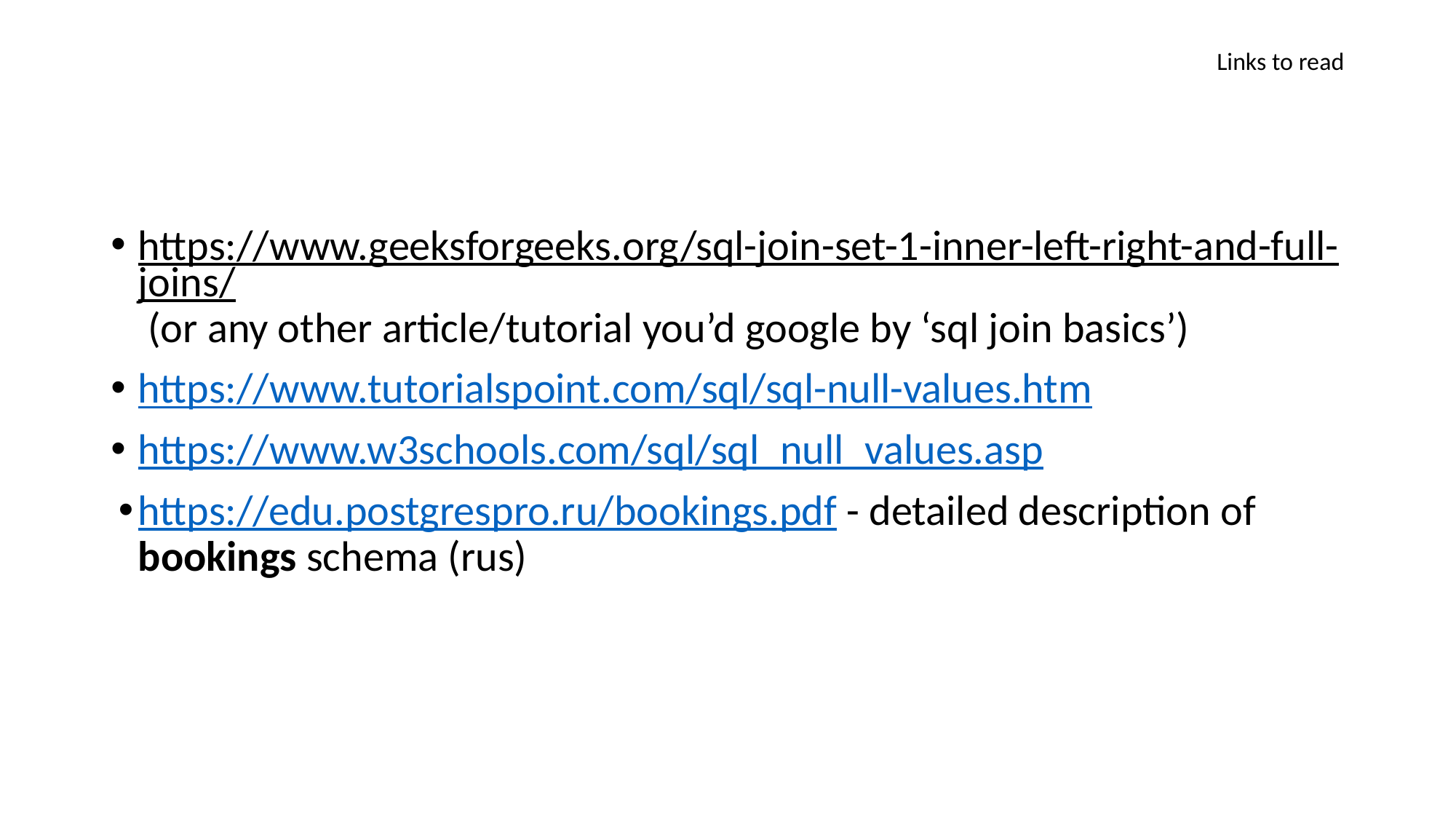

# Links to read
https://www.geeksforgeeks.org/sql-join-set-1-inner-left-right-and-full-joins/ (or any other article/tutorial you’d google by ‘sql join basics’)
https://www.tutorialspoint.com/sql/sql-null-values.htm
https://www.w3schools.com/sql/sql_null_values.asp
https://edu.postgrespro.ru/bookings.pdf - detailed description of bookings schema (rus)